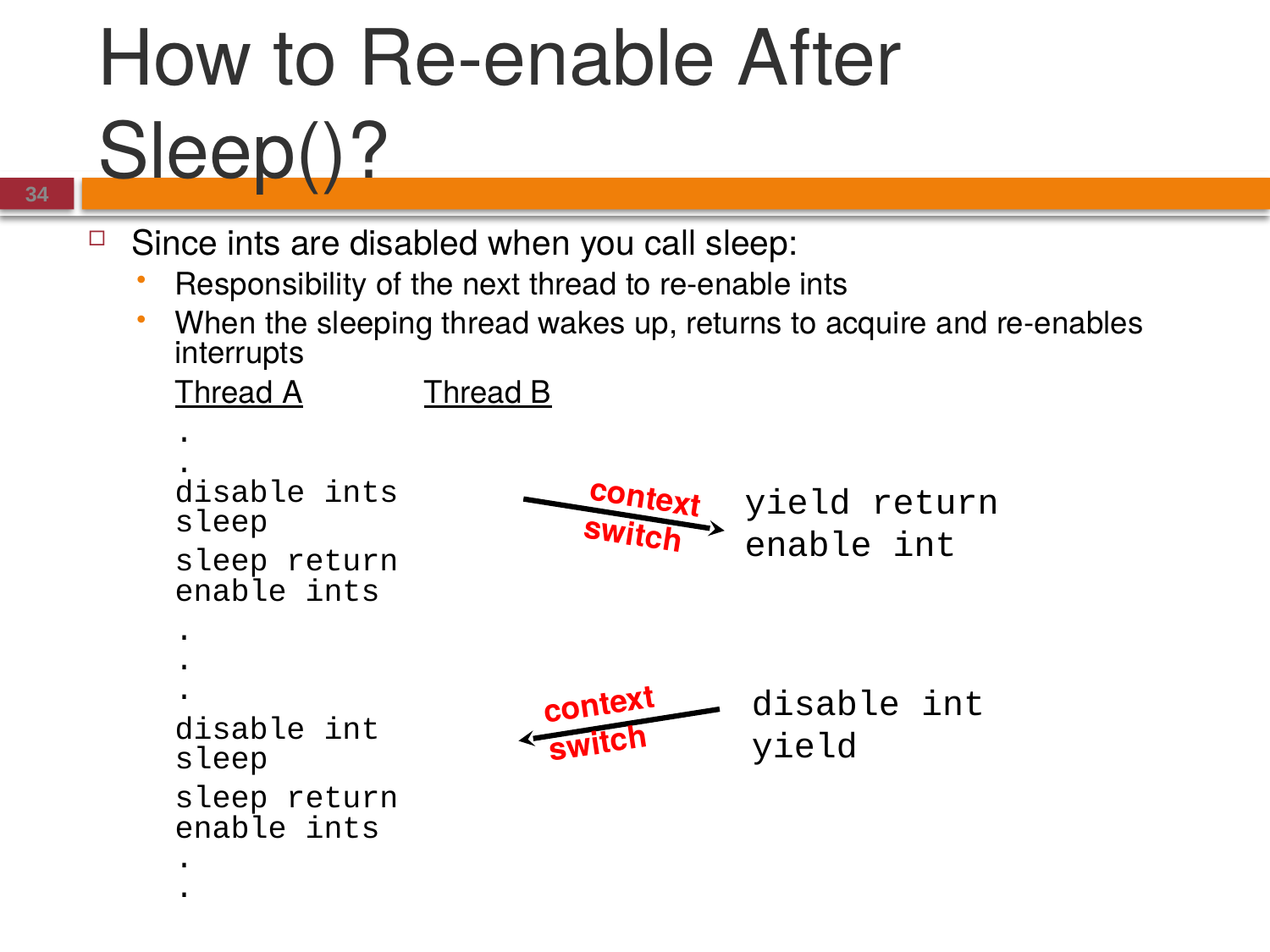

# How to Re-enable After Sleep()?
Since ints are disabled when you call sleep:
Responsibility of the next thread to re-enable ints
When the sleeping thread wakes up, returns to acquire and re-enables interrupts
		Thread A	Thread B
		.
	.
	disable ints
	sleep
			sleep return
		enable ints
			.
		.
		.
			disable int
		sleep
		sleep return
	enable ints
	.
	.
context
switch

yield return
enable int
disable int
yield
context
switch

34